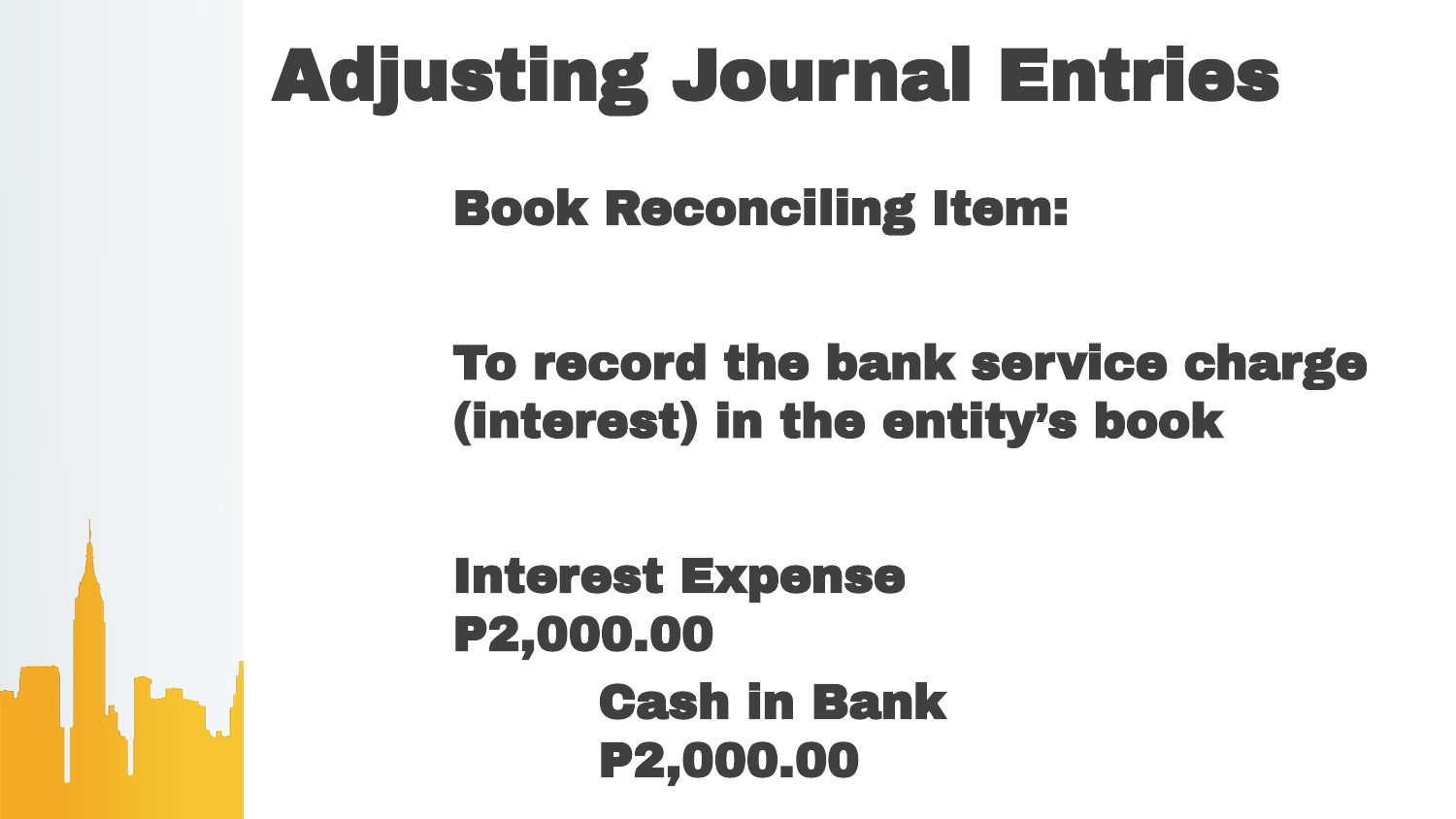

# Adjusting Journal Entries
Book Reconciling Item:

To record the bank service charge (interest) in the entity’s book

Interest Expense		P2,000.00
	Cash in Bank				P2,000.00